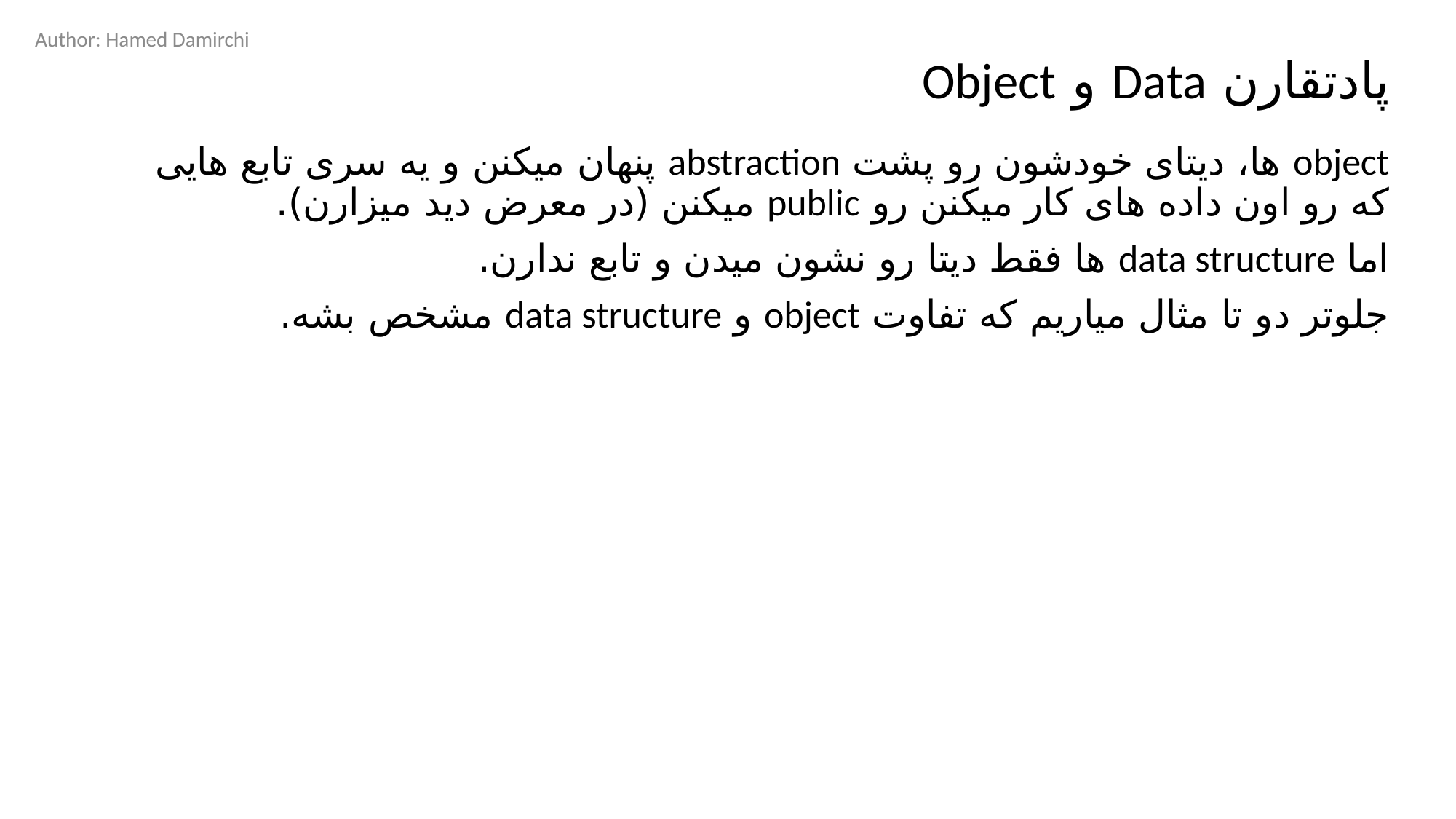

Author: Hamed Damirchi
# پادتقارن Data و Object
object ها، دیتای خودشون رو پشت abstraction پنهان میکنن و یه سری تابع هایی که رو اون داده های کار میکنن رو public میکنن (در معرض دید میزارن).
اما data structure ها فقط دیتا رو نشون میدن و تابع ندارن.
جلوتر دو تا مثال میاریم که تفاوت object و data structure مشخص بشه.